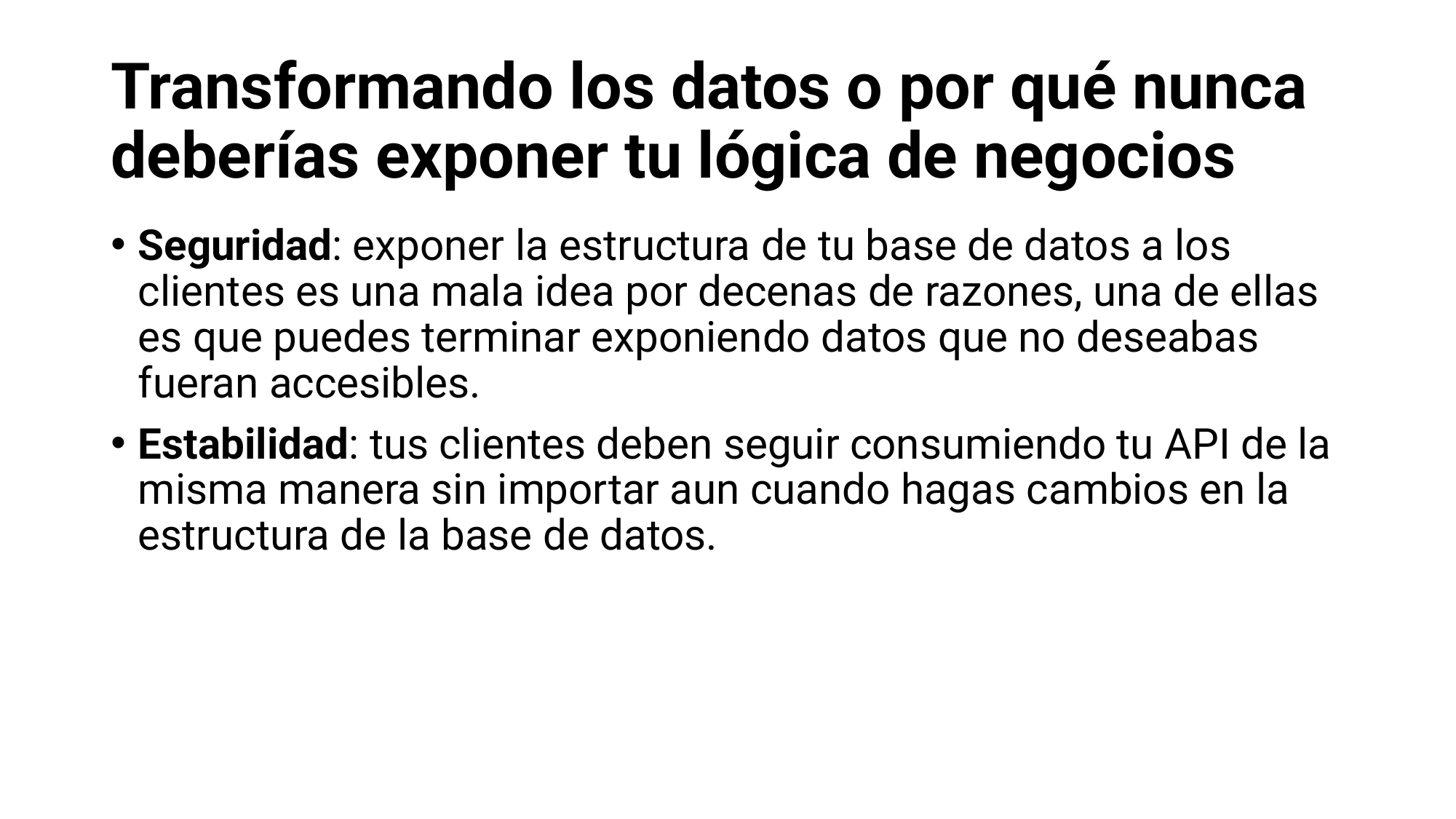

# Transformando los datos o por qué nunca deberías exponer tu lógica de negocios
Seguridad: exponer la estructura de tu base de datos a los clientes es una mala idea por decenas de razones, una de ellas es que puedes terminar exponiendo datos que no deseabas fueran accesibles.
Estabilidad: tus clientes deben seguir consumiendo tu API de la misma manera sin importar aun cuando hagas cambios en la estructura de la base de datos.